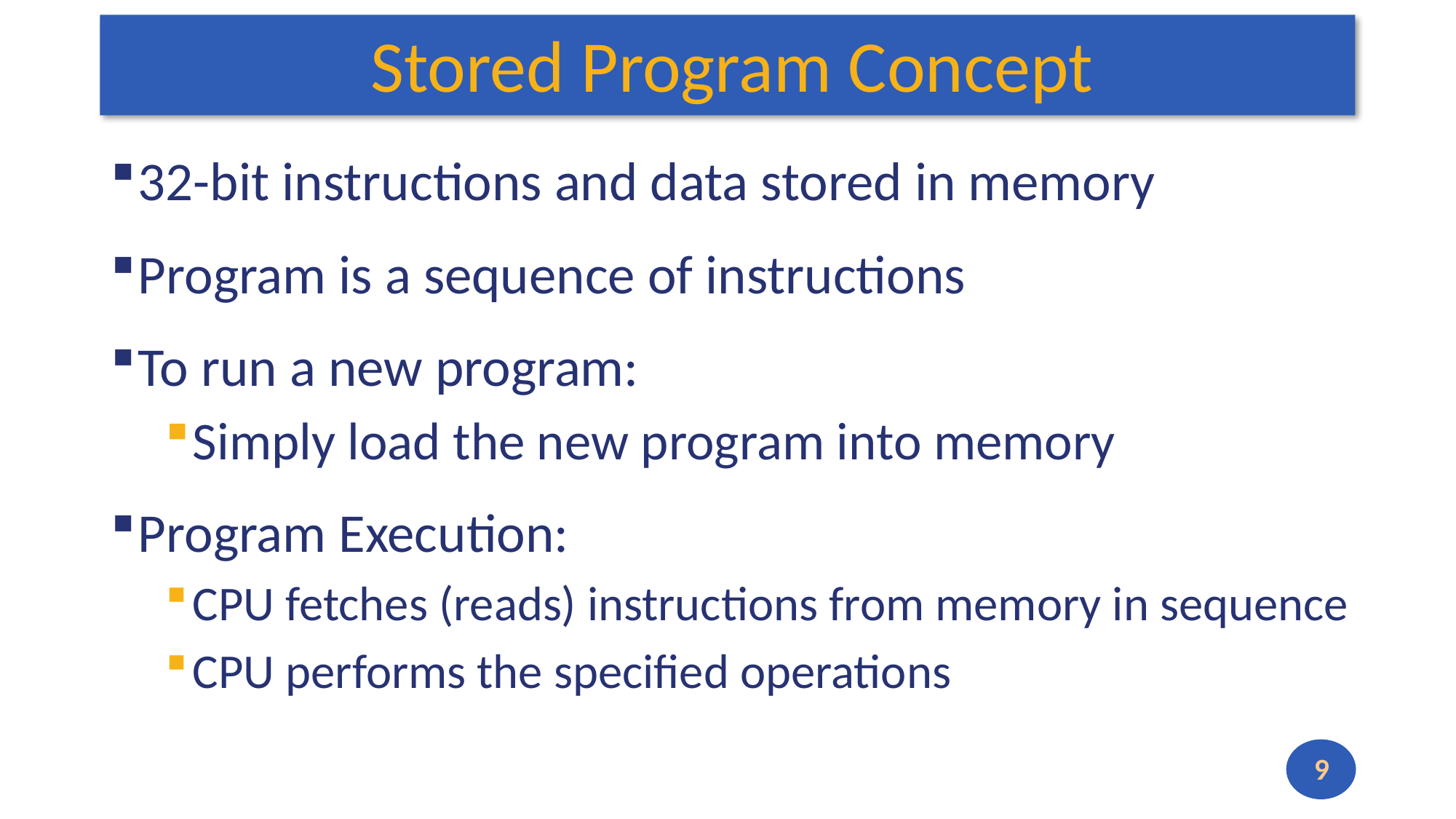

# Stored Program Concept
32-bit instructions and data stored in memory
Program is a sequence of instructions
To run a new program:
Simply load the new program into memory
Program Execution:
CPU fetches (reads) instructions from memory in sequence
CPU performs the specified operations

9